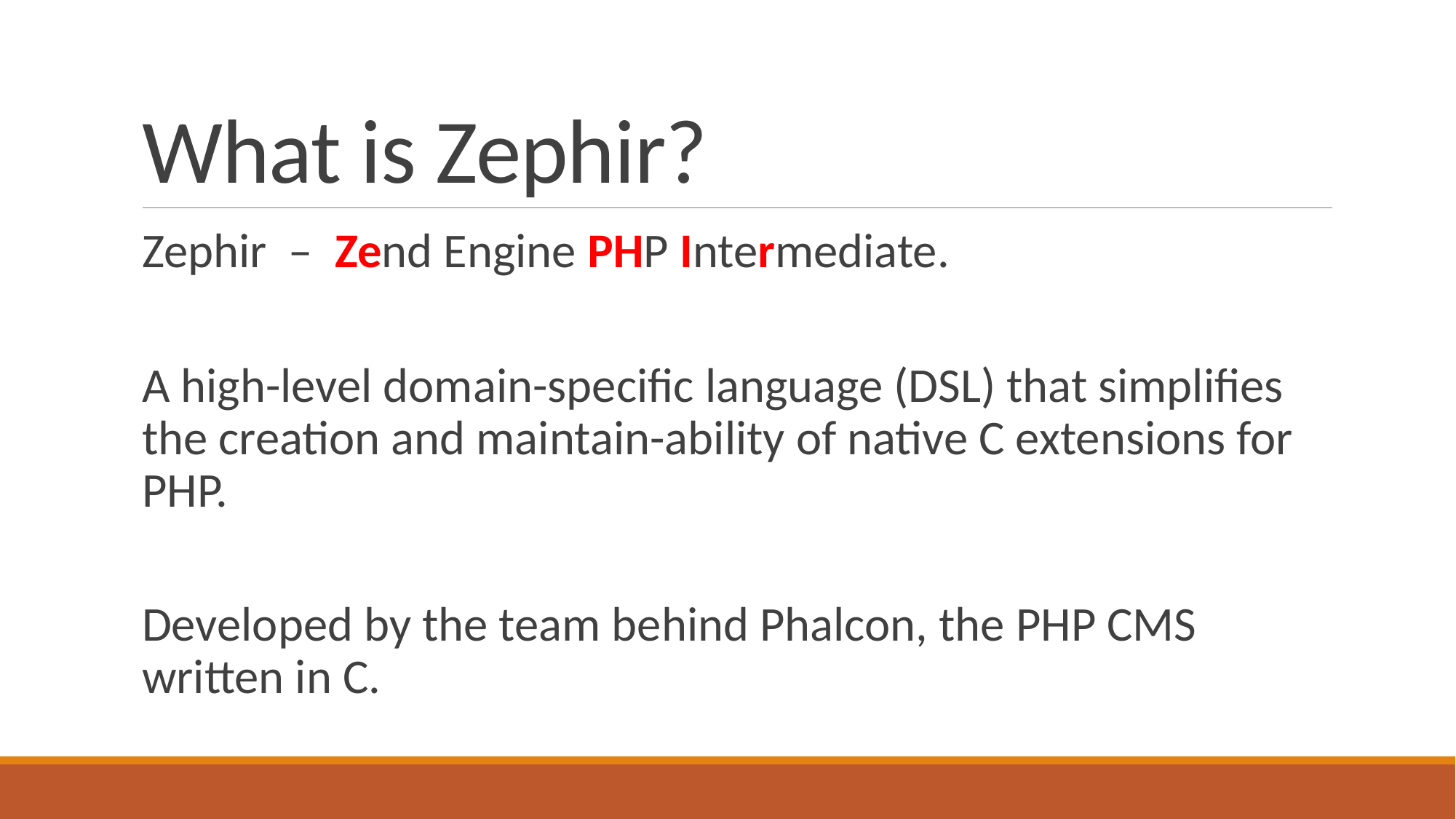

# What is Zephir?
Zephir  –  Zend Engine PHP Intermediate.

A high-level domain-specific language (DSL) that simplifies the creation and maintain-ability of native C extensions for PHP.

Developed by the team behind Phalcon, the PHP CMS written in C.